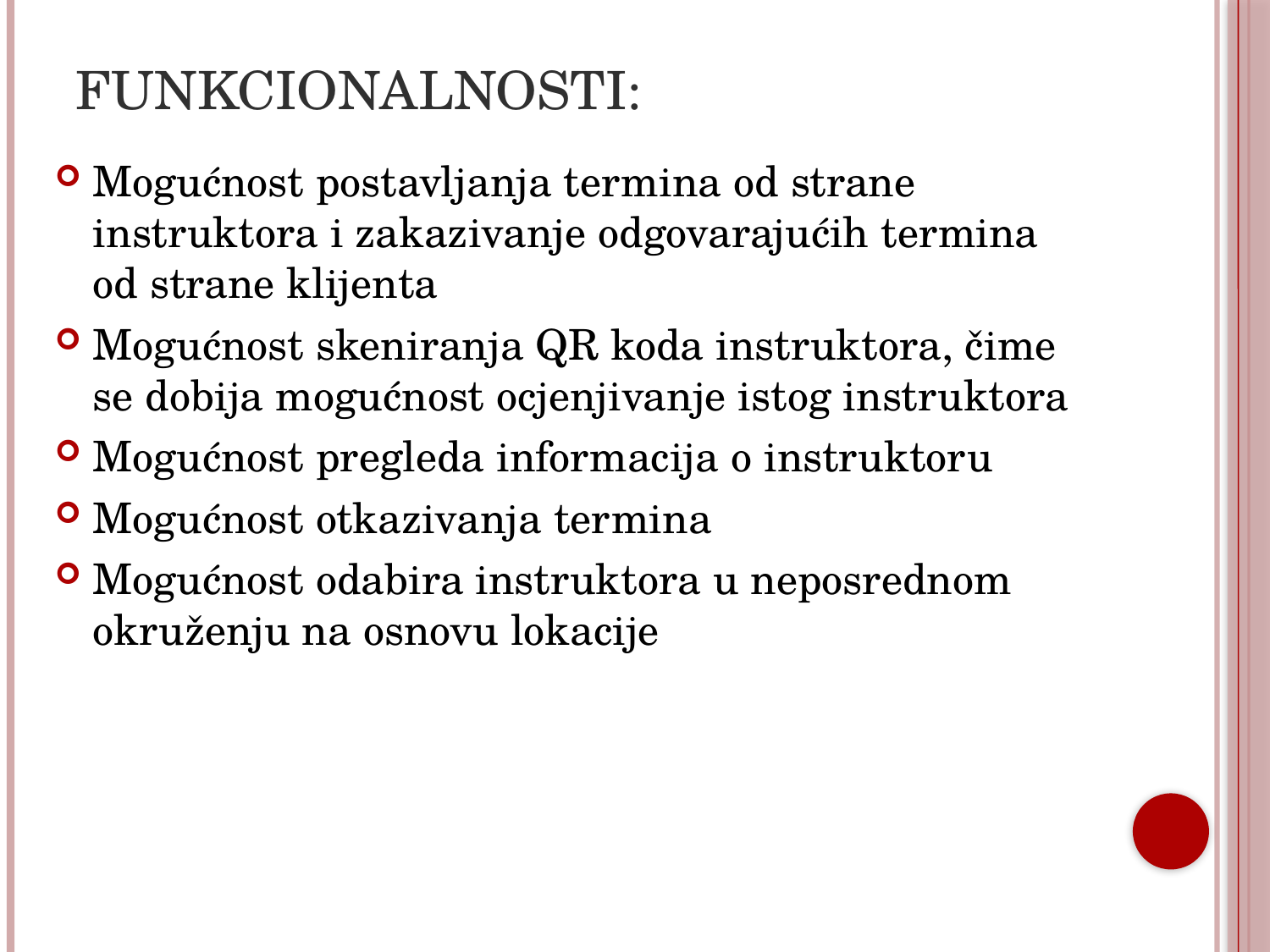

# Funkcionalnosti:
Mogućnost postavljanja termina od strane instruktora i zakazivanje odgovarajućih termina od strane klijenta
Mogućnost skeniranja QR koda instruktora, čime se dobija mogućnost ocjenjivanje istog instruktora
Mogućnost pregleda informacija o instruktoru
Mogućnost otkazivanja termina
Mogućnost odabira instruktora u neposrednom okruženju na osnovu lokacije